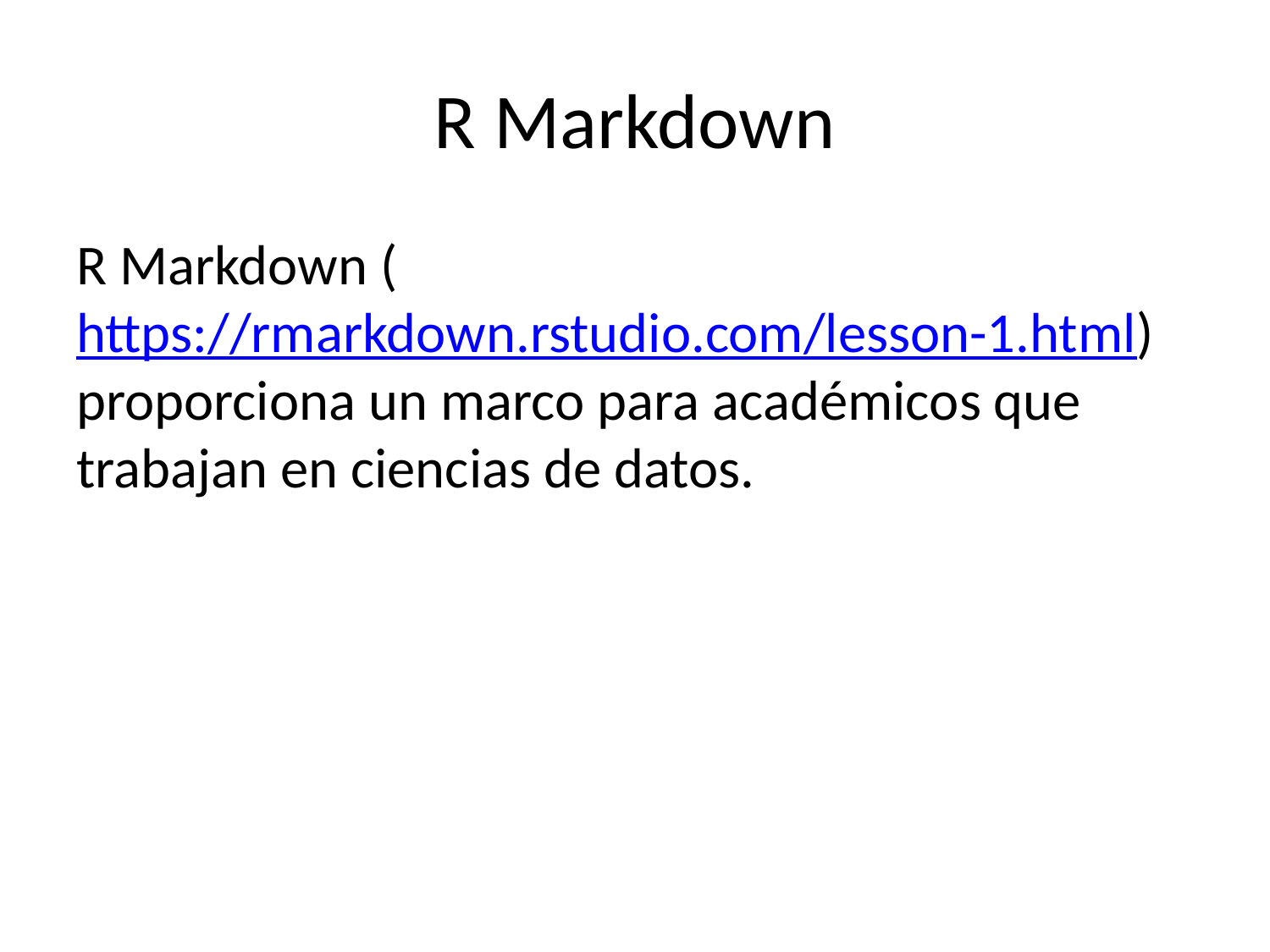

# R Markdown
R Markdown (https://rmarkdown.rstudio.com/lesson-1.html) proporciona un marco para académicos que trabajan en ciencias de datos.